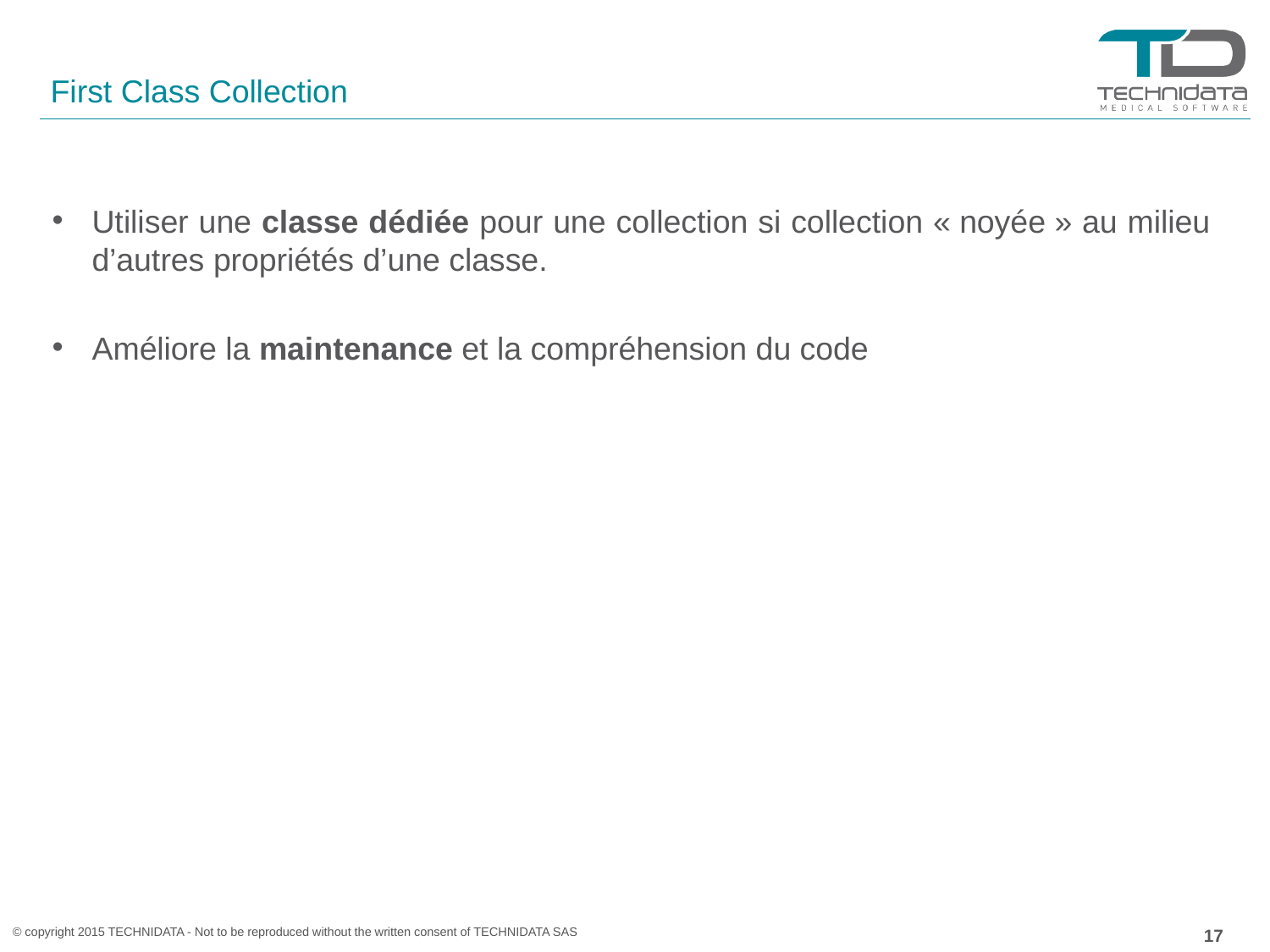

# First Class Collection

Utiliser une classe dédiée pour une collection si collection « noyée » au milieu d’autres propriétés d’une classe.

Améliore la maintenance et la compréhension du code